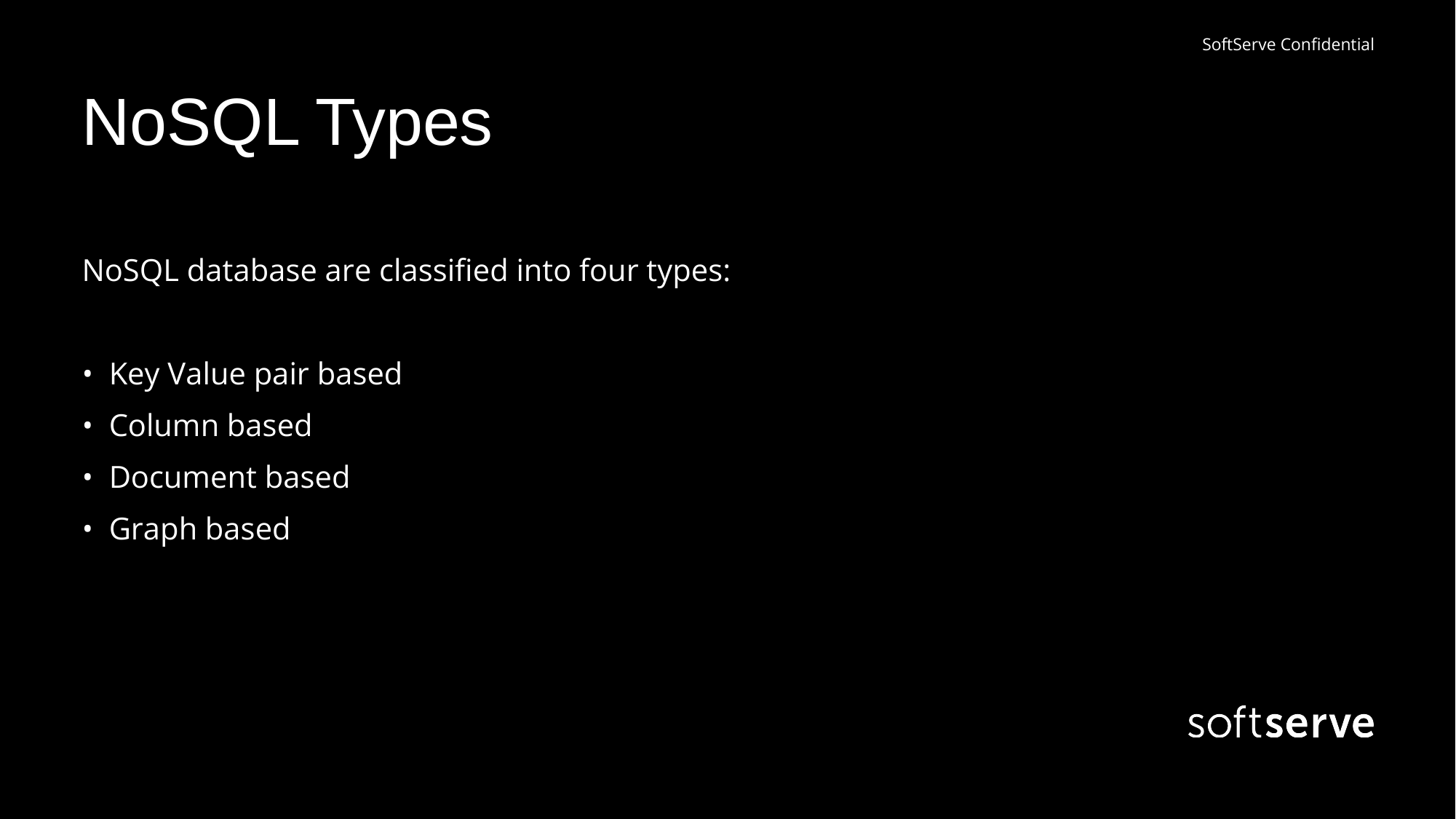

# NoSQL Types
NoSQL database are classified into four types:

•  Key Value pair based
•  Column based
•  Document based
•  Graph based